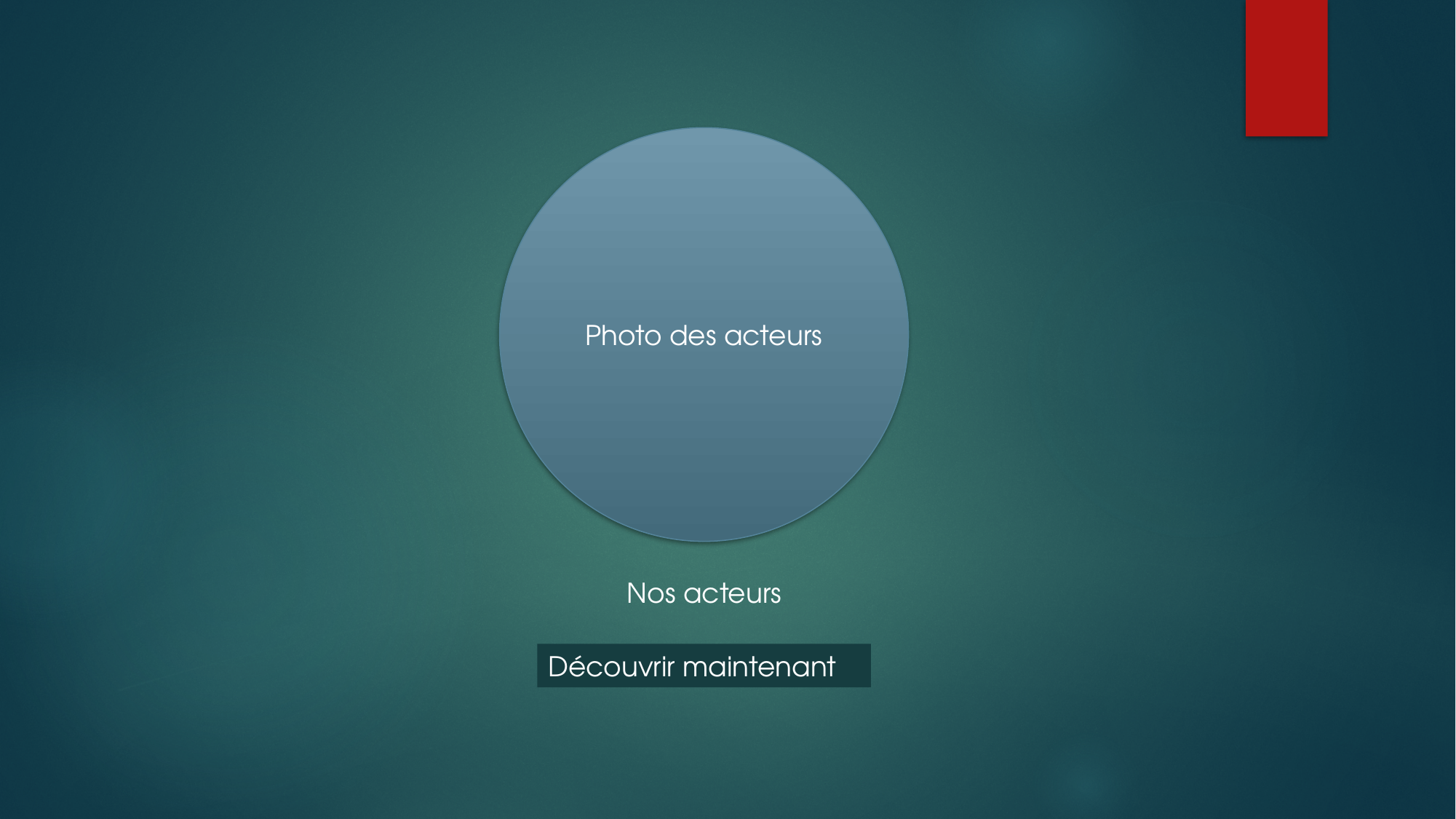

Photo des acteurs
Nos acteurs
Découvrir maintenant